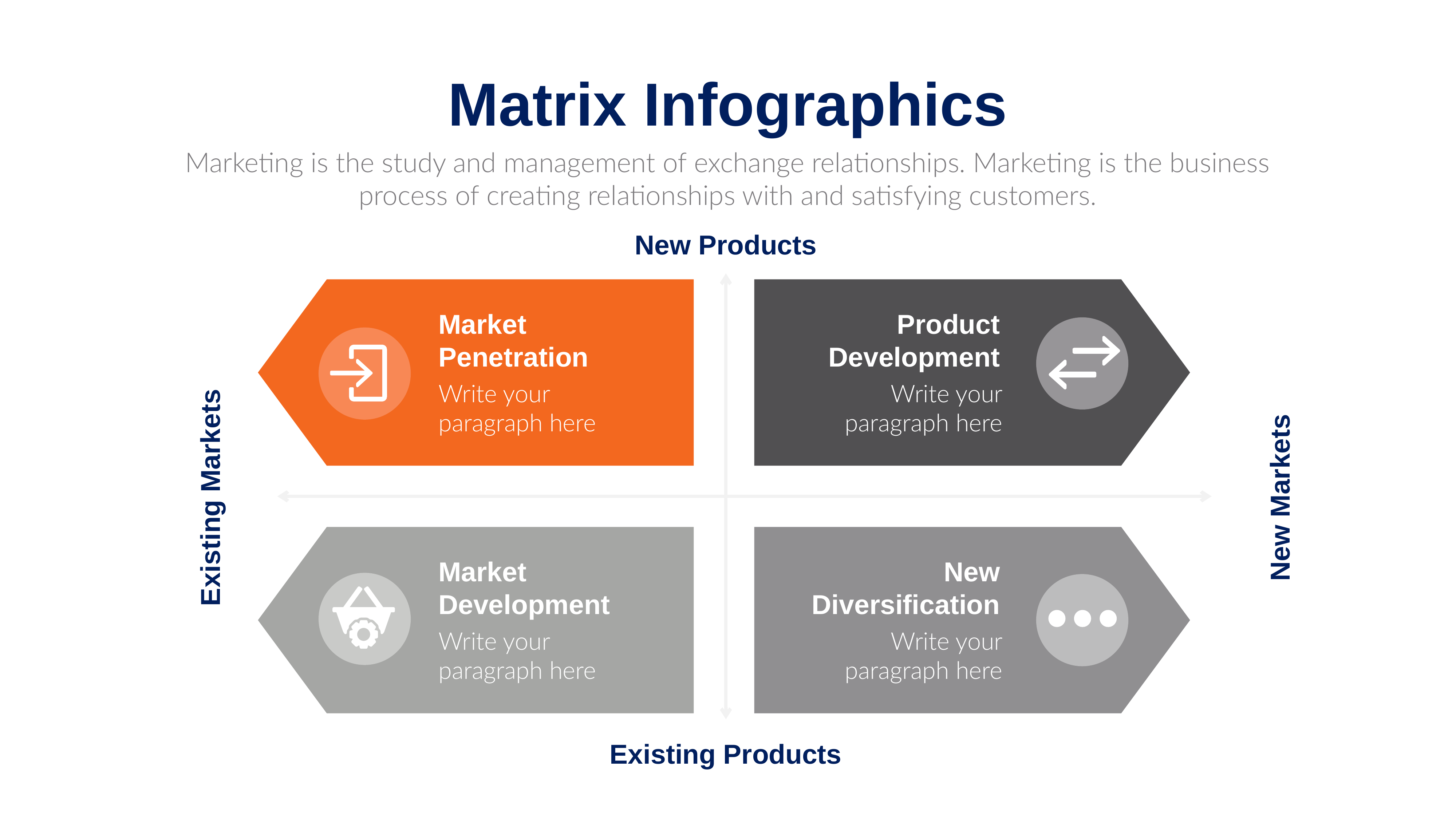

Matrix Infographics
Marketing is the study and management of exchange relationships. Marketing is the business process of creating relationships with and satisfying customers.
New Products

Market
Penetration
Product
Development

Write your paragraph here
Write your paragraph here
Existing Markets
New Markets

New
Diversification
Market
Development

Write your paragraph here
Write your paragraph here
Existing Products